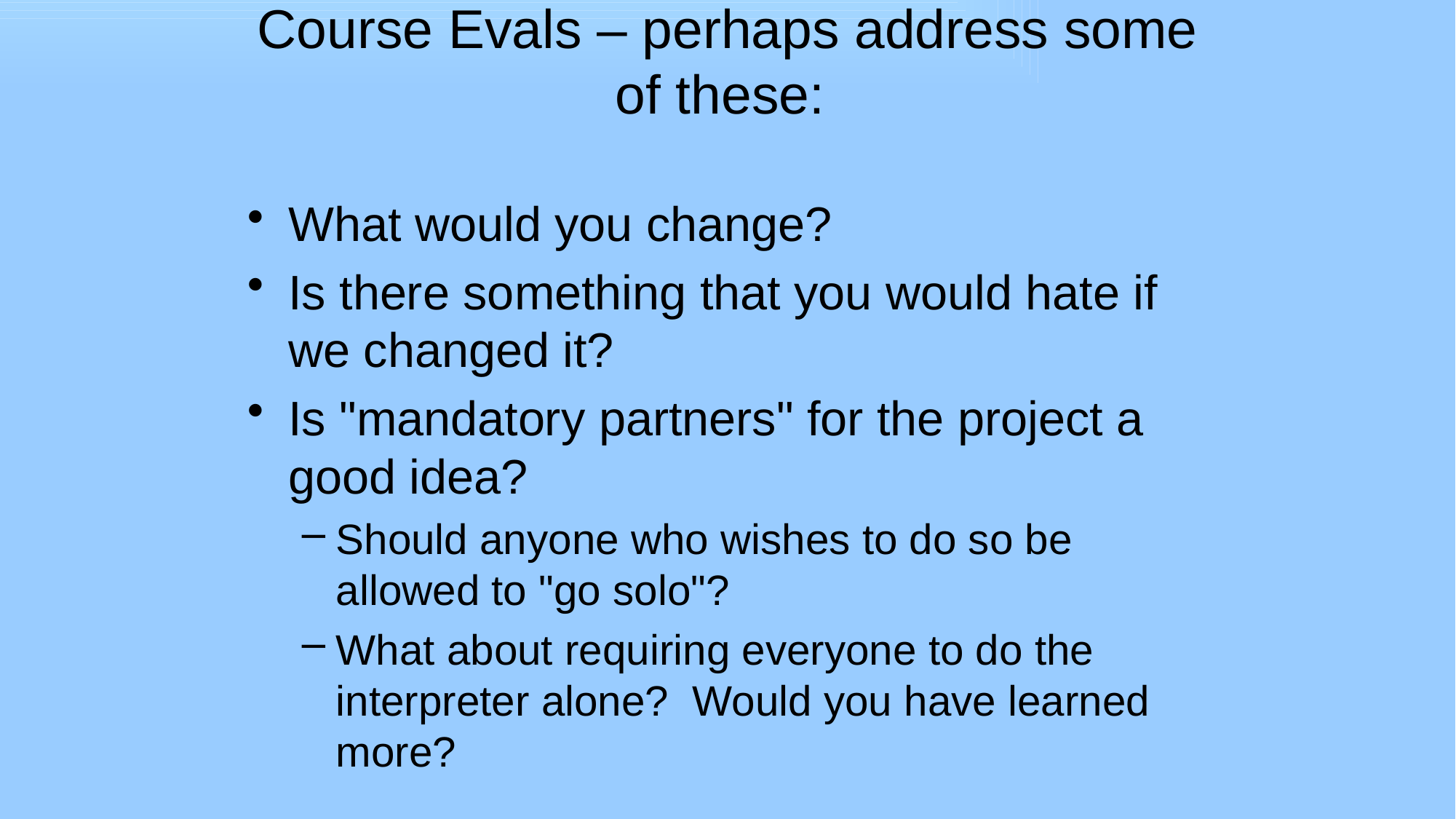

# Course Evals – perhaps address some of these:
What would you change?
Is there something that you would hate if we changed it?
Is "mandatory partners" for the project a good idea?
Should anyone who wishes to do so be allowed to "go solo"?
What about requiring everyone to do the interpreter alone?  Would you have learned more?